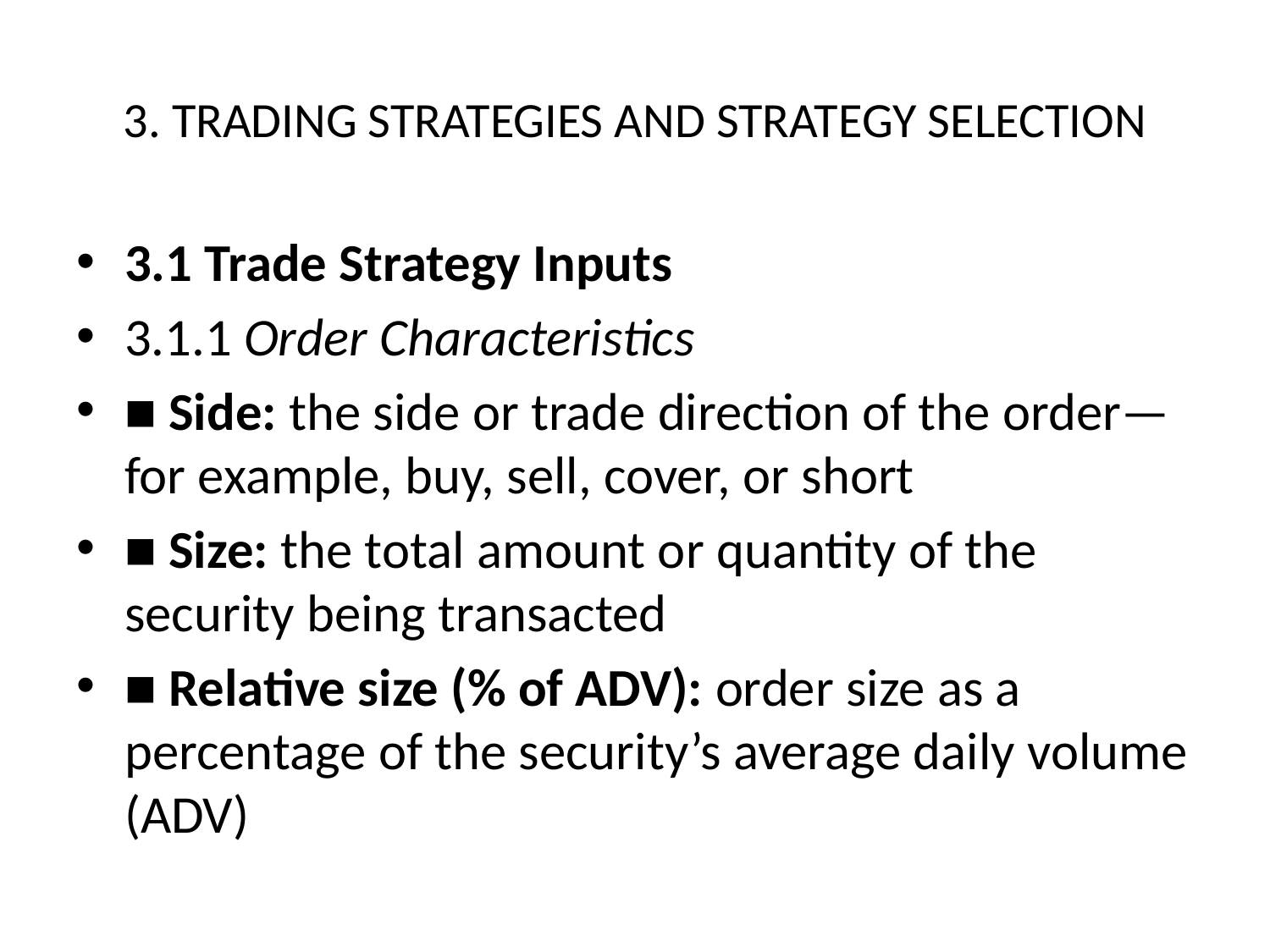

# 3. TRADING STRATEGIES AND STRATEGY SELECTION
3.1 Trade Strategy Inputs
3.1.1 Order Characteristics
■ Side: the side or trade direction of the order—for example, buy, sell, cover, or short
■ Size: the total amount or quantity of the security being transacted
■ Relative size (% of ADV): order size as a percentage of the security’s average daily volume (ADV)